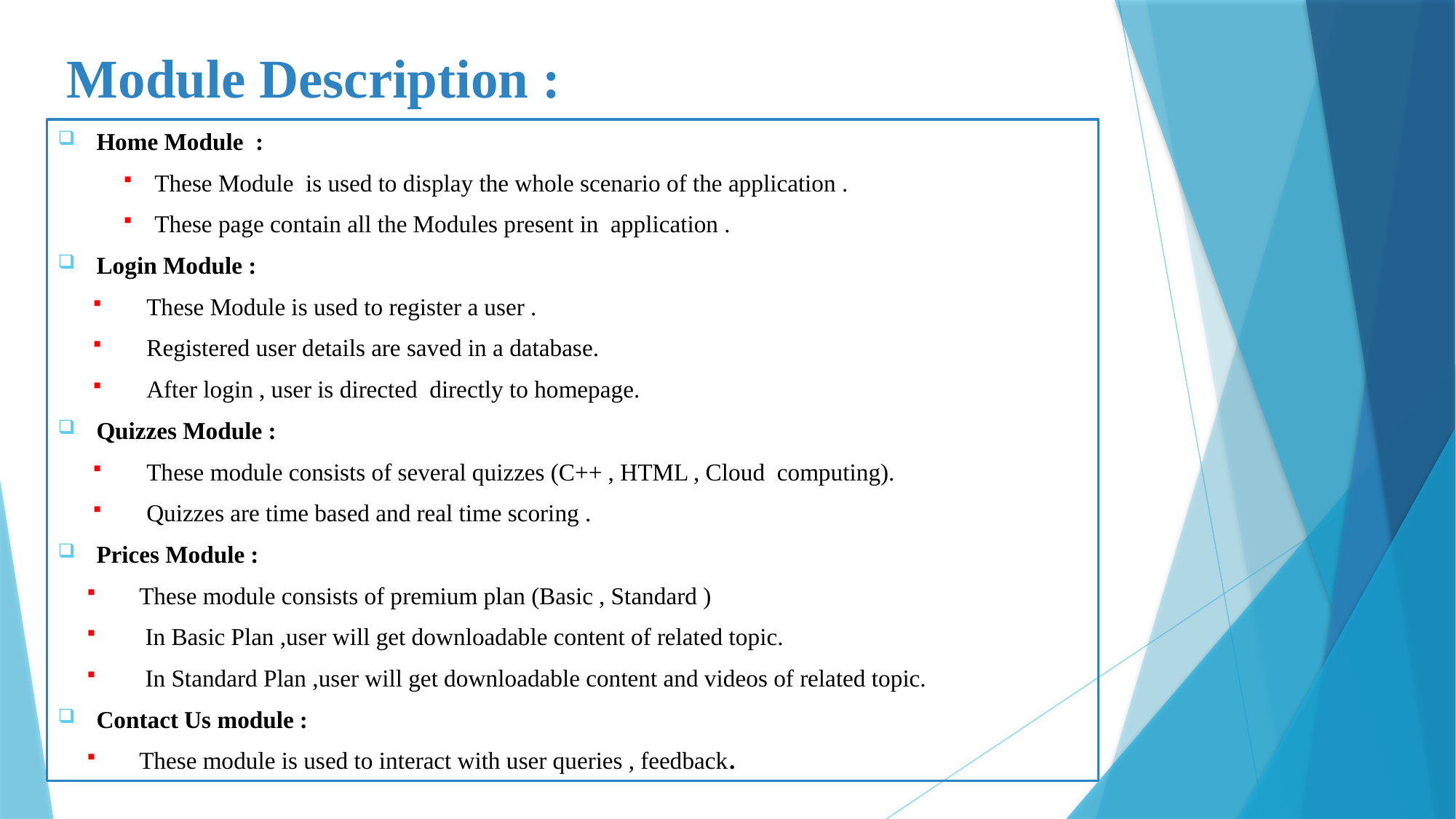

# Module Description :
Home Module  :
 These Module  is used to display the whole scenario of the application .
 These page contain all the Modules present in  application .
Login Module :
      These Module is used to register a user .
      Registered user details are saved in a database.
      After login , user is directed  directly to homepage.
Quizzes Module :
      These module consists of several quizzes (C++ , HTML , Cloud  computing).
      Quizzes are time based and real time scoring .
Prices Module :
      These module consists of premium plan (Basic , Standard )
       In Basic Plan ,user will get downloadable content of related topic.
       In Standard Plan ,user will get downloadable content and videos of related topic.
Contact Us module :
      These module is used to interact with user queries , feedback.